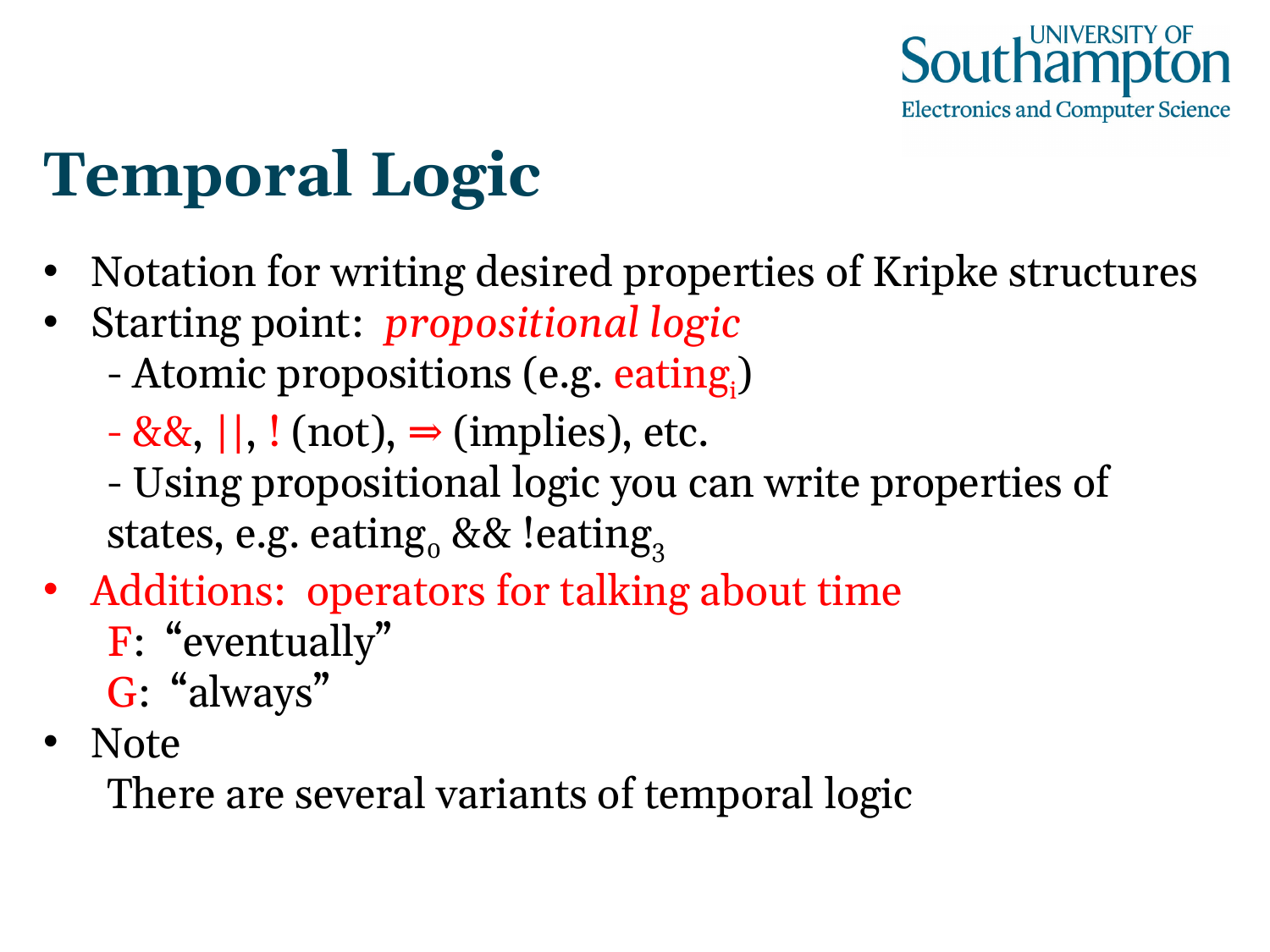

# Temporal Logic
Notation for writing desired properties of Kripke structures
Starting point:  propositional logic
- Atomic propositions (e.g. eatingi)
- &&, ||, ! (not), ⇒ (implies), etc.
- Using propositional logic you can write properties of states, e.g. eating0 && !eating3
Additions:  operators for talking about time
F:  “eventually”
G:  “always”
Note
There are several variants of temporal logic